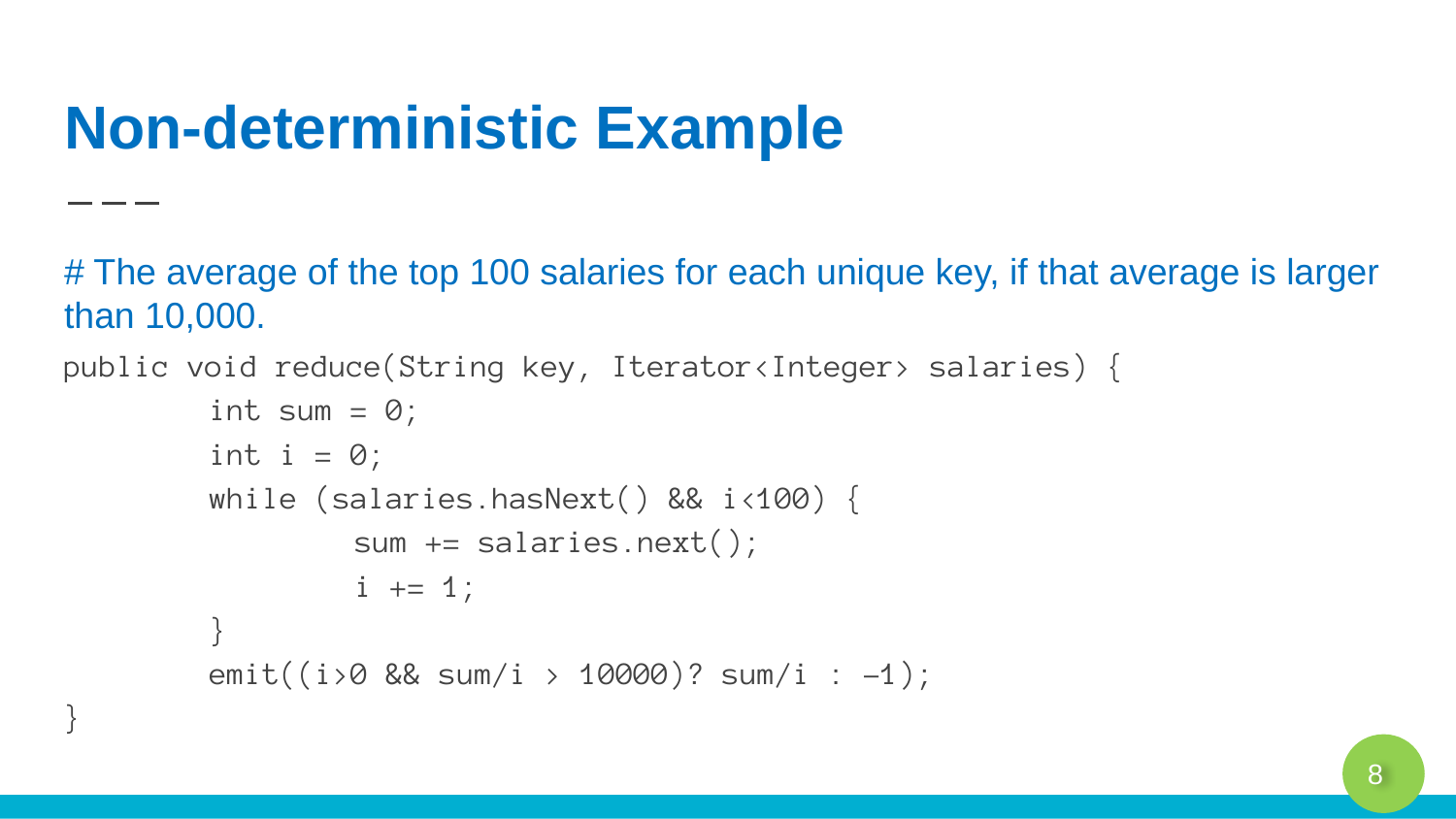

# Non-deterministic Example
# The average of the top 100 salaries for each unique key, if that average is larger than 10,000.
public void reduce(String key, Iterator<Integer> salaries) {
	int sum = 0;
	int i = 0;
 	while (salaries.hasNext() && i<100) {
		sum += salaries.next();
 		i += 1;
	}
 	emit((i>0 && sum/i > 10000)? sum/i : -1);
}

8